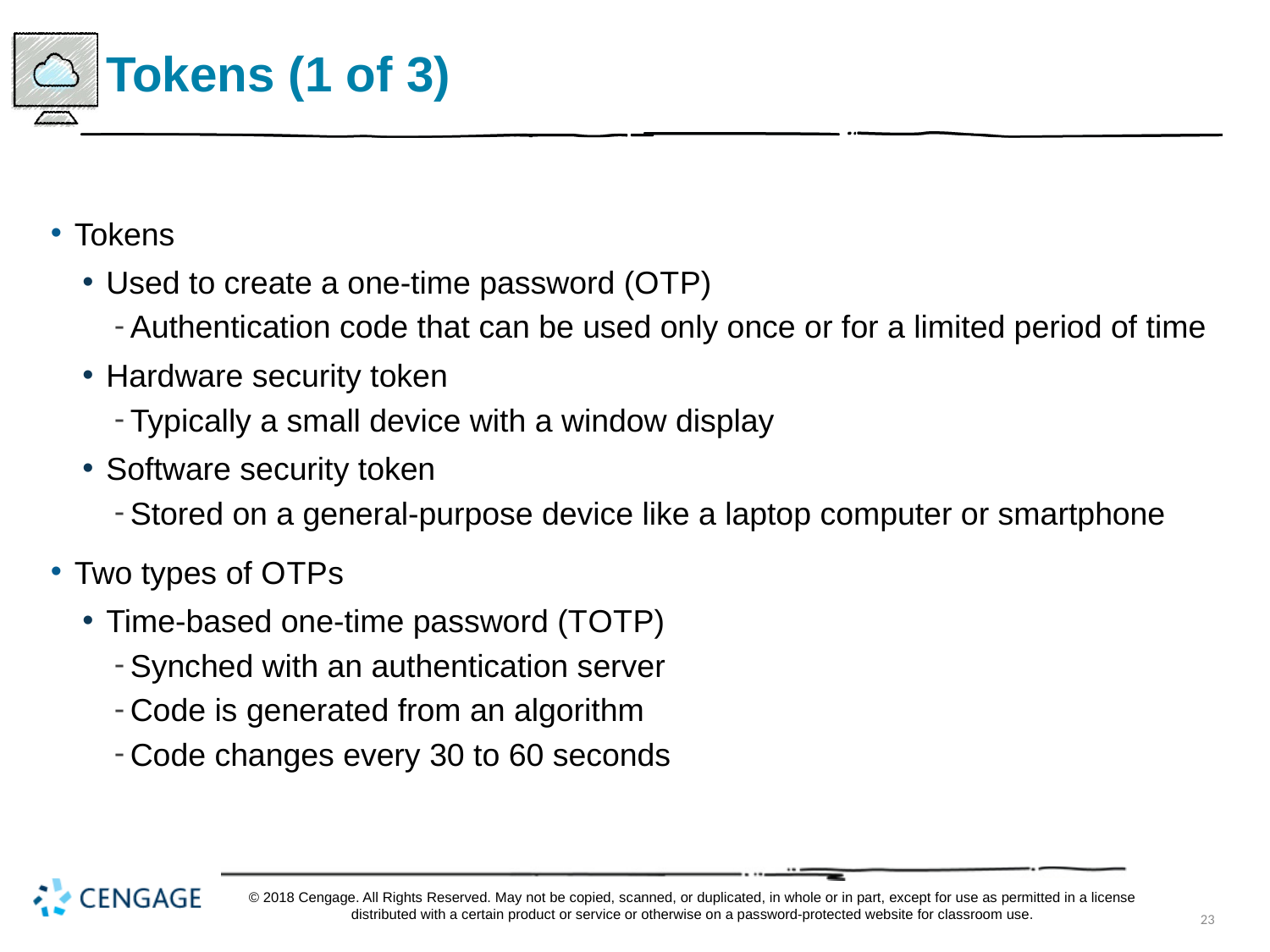

# Tokens (1 of 3)
Tokens
Used to create a one-time password (O T P)
Authentication code that can be used only once or for a limited period of time
Hardware security token
Typically a small device with a window display
Software security token
Stored on a general-purpose device like a laptop computer or smartphone
Two types of O T P s
Time-based one-time password (T O T P)
Synched with an authentication server
Code is generated from an algorithm
Code changes every 30 to 60 seconds
© 2018 Cengage. All Rights Reserved. May not be copied, scanned, or duplicated, in whole or in part, except for use as permitted in a license distributed with a certain product or service or otherwise on a password-protected website for classroom use.